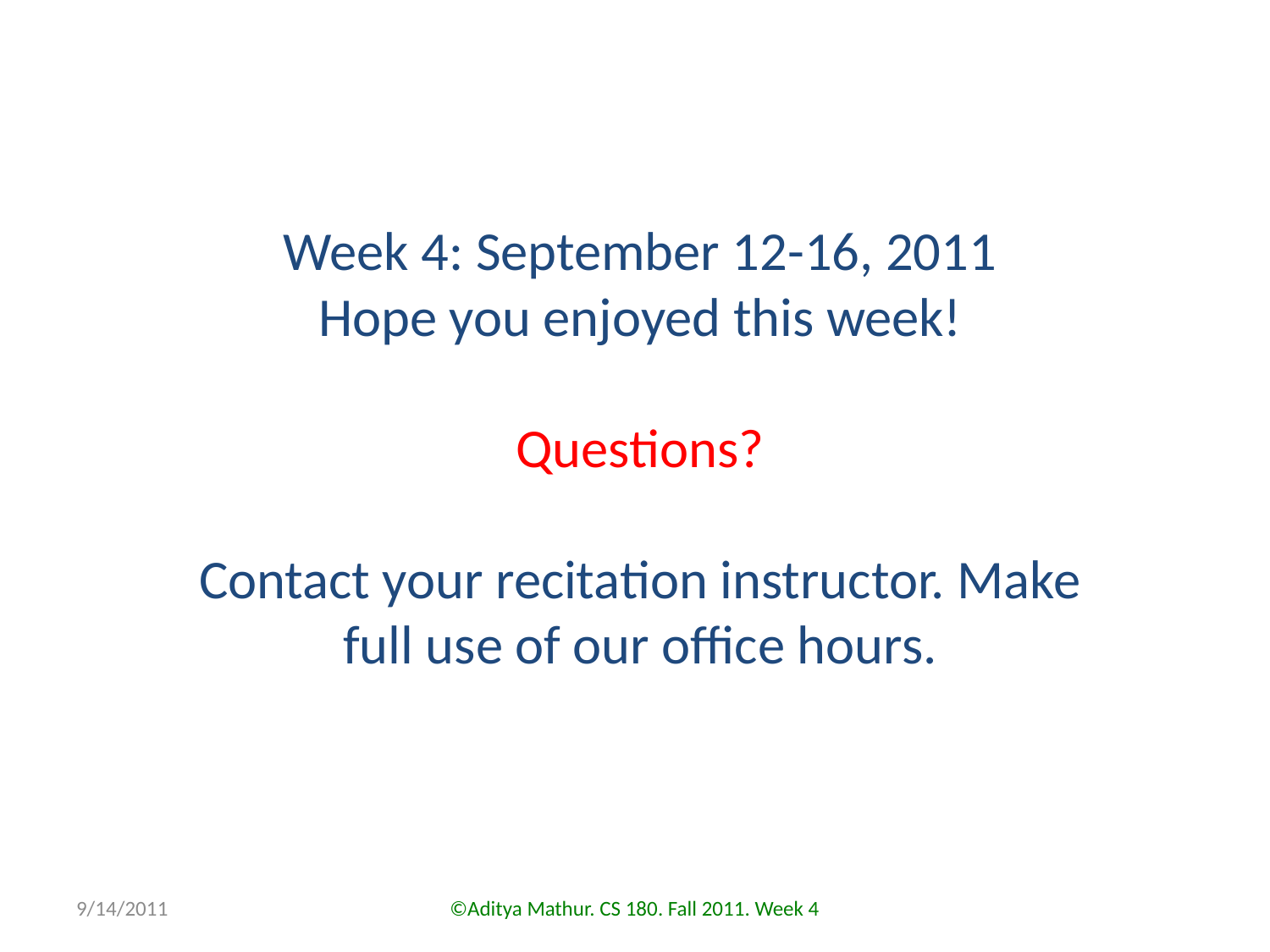

Week 4: September 12-16, 2011
Hope you enjoyed this week!
Questions?
Contact your recitation instructor. Make full use of our office hours.
9/14/2011
©Aditya Mathur. CS 180. Fall 2011. Week 4